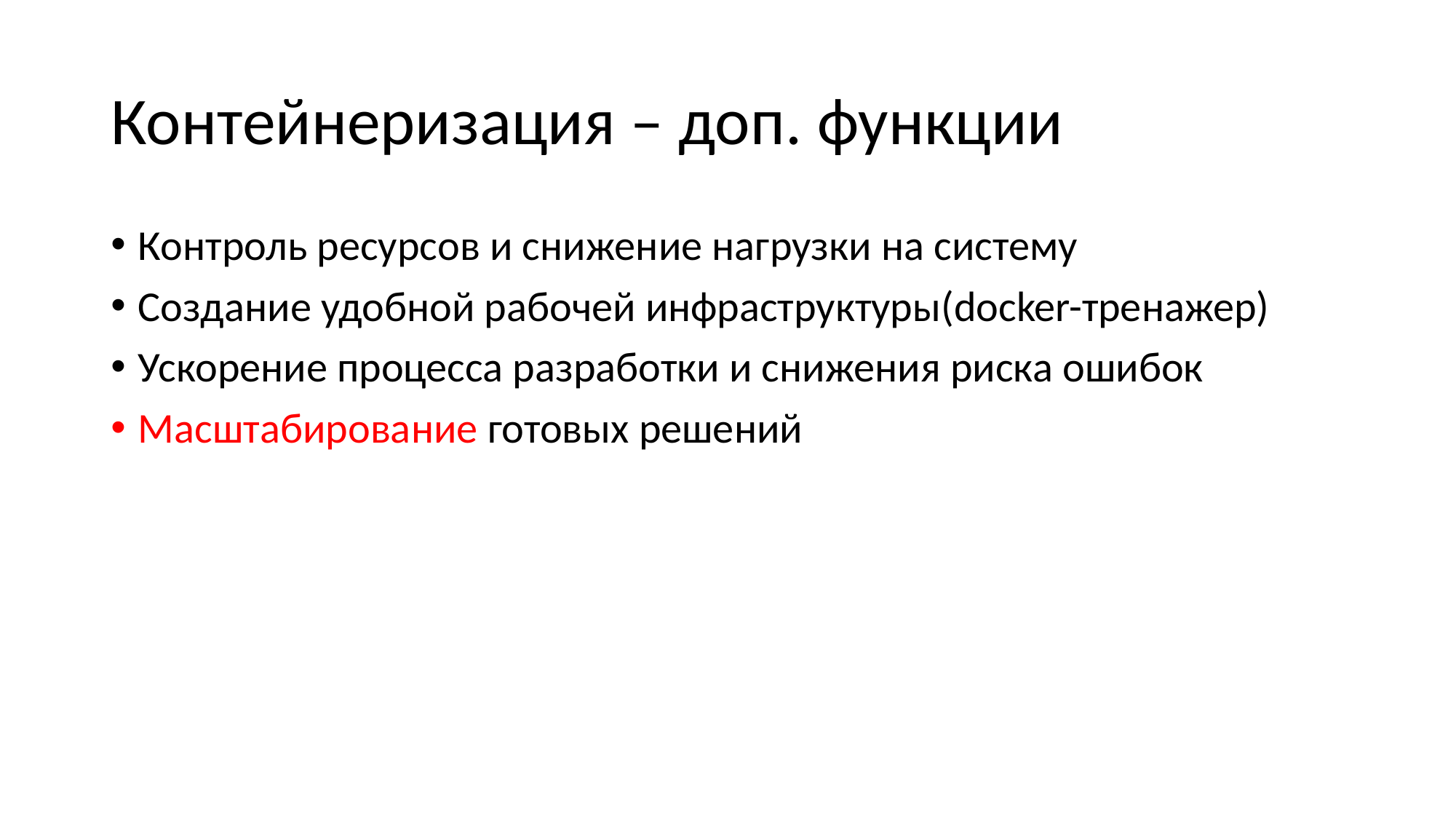

# Контейнеризация – доп. функции
Контроль ресурсов и снижение нагрузки на систему
Создание удобной рабочей инфраструктуры(docker-тренажер)
Ускорение процесса разработки и снижения риска ошибок
Масштабирование готовых решений